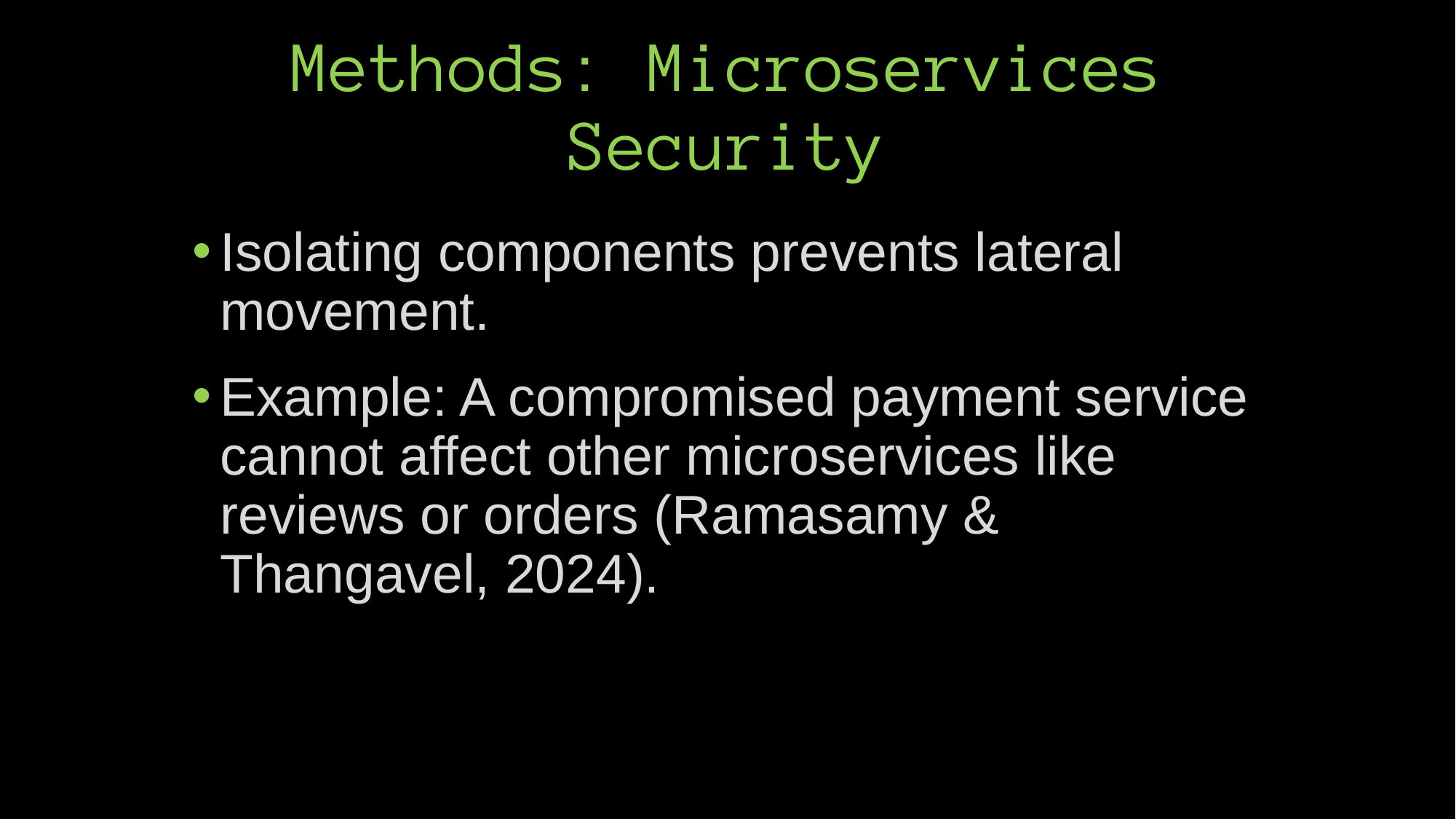

# Methods: Microservices Security
Isolating components prevents lateral movement.
Example: A compromised payment service cannot affect other microservices like reviews or orders (Ramasamy & Thangavel, 2024).